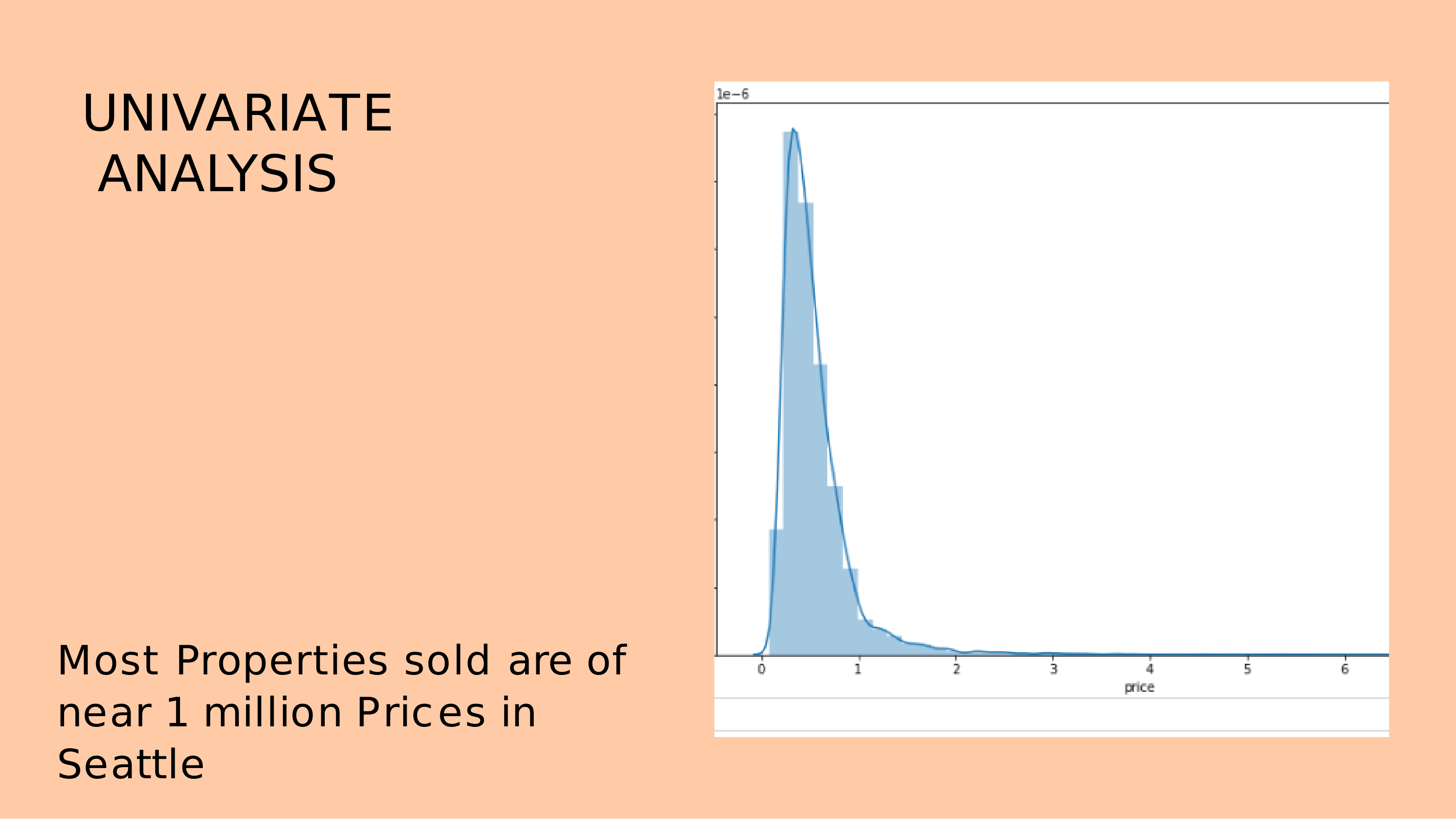

UNIVARIATE  ANALYSIS
Most Properties sold are of  near 1 million Prices in Seattle